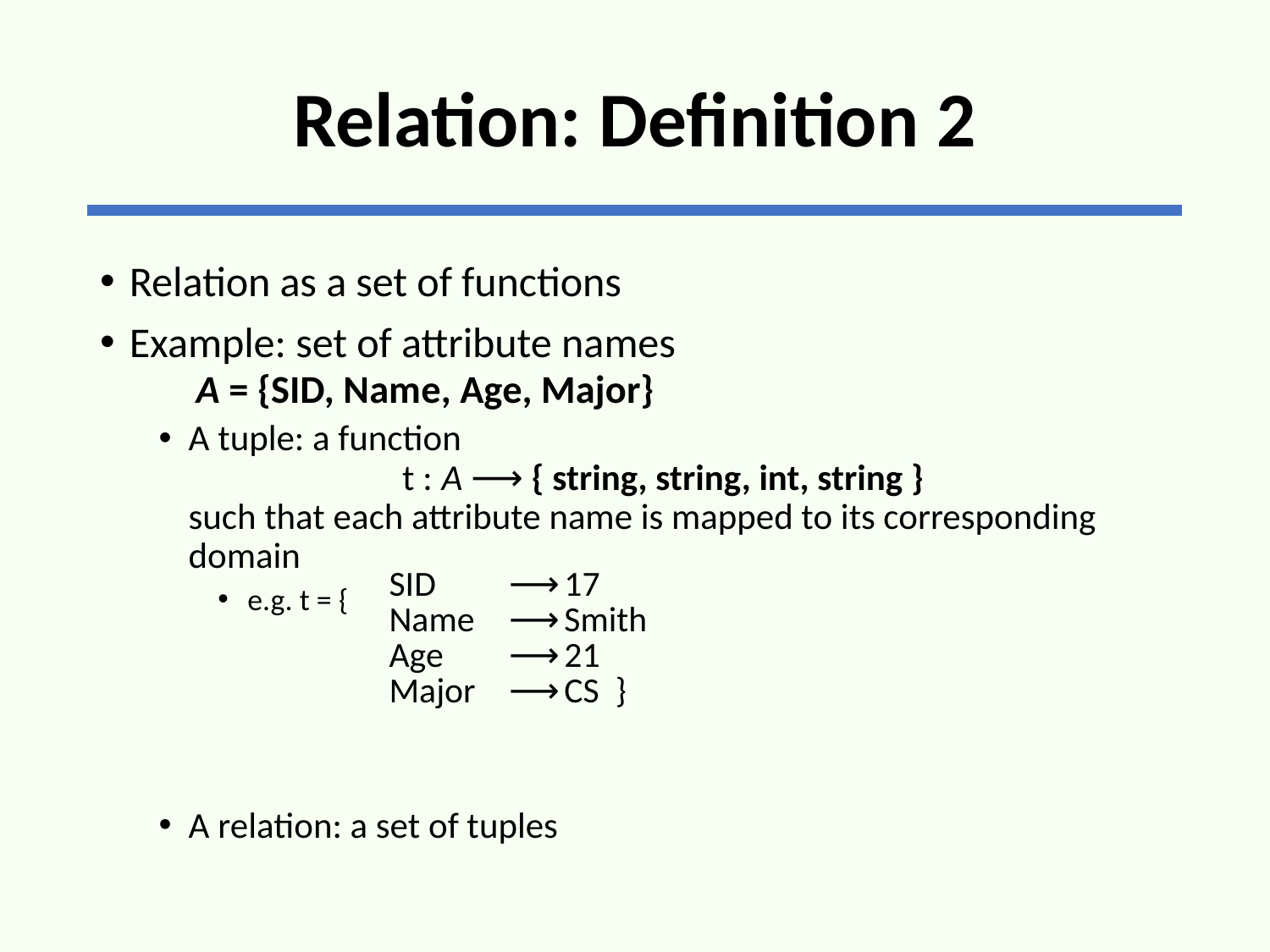

# Relation: Definition 2
Relation as a set of functions
Example: set of attribute names
       A = {SID, Name, Age, Major}
A tuple: a function
                          t : A ⟶ { string, string, int, string }
such that each attribute name is mapped to its corresponding domain
e.g. t = {

A relation: a set of tuples
| SID | ⟶ | 17 |
| --- | --- | --- |
| Name | ⟶ | Smith |
| Age | ⟶ | 21 |
| Major | ⟶ | CS } |